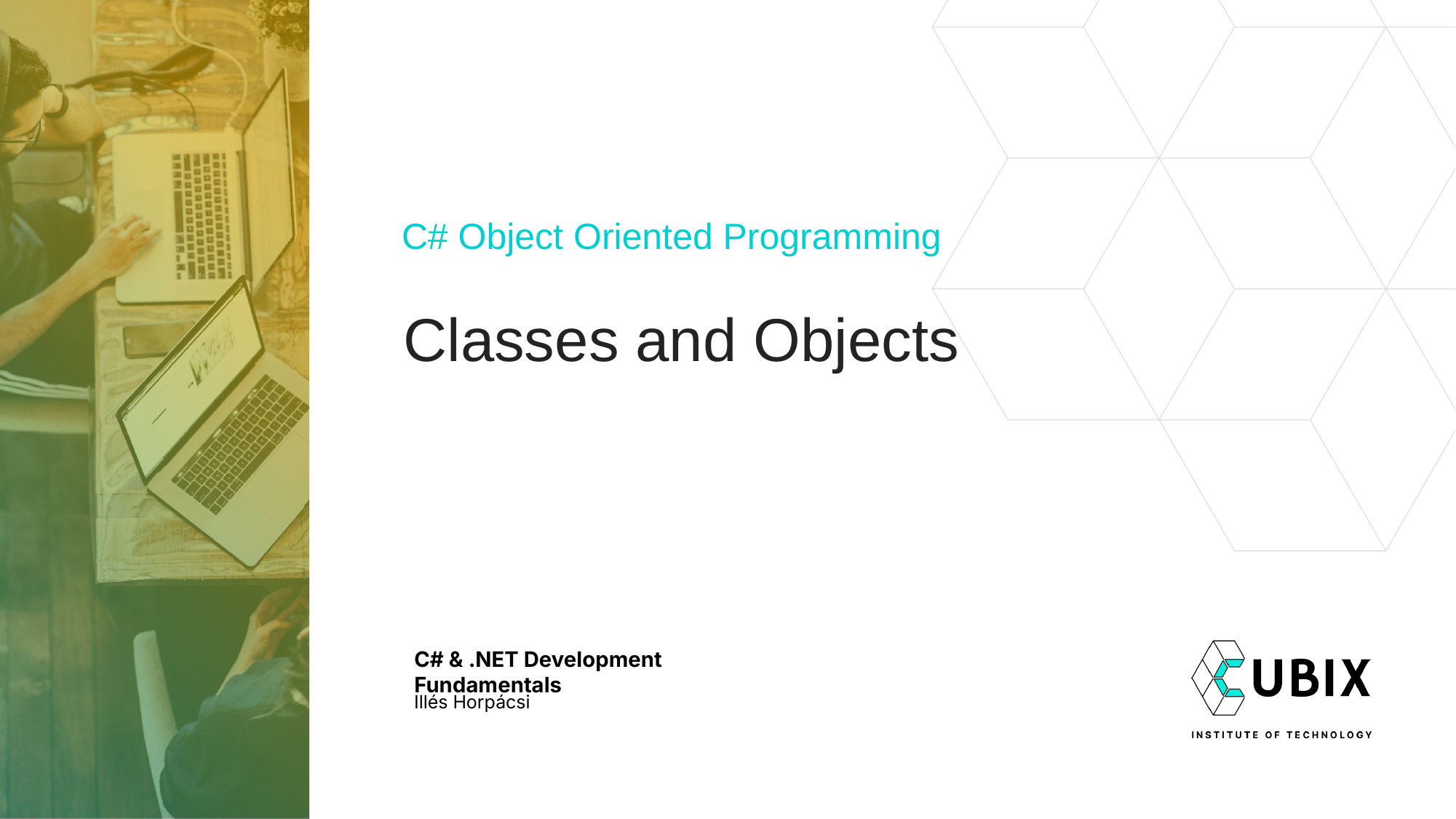

C# Object Oriented Programming
# Classes and Objects
C# & .NET Development Fundamentals
Illés Horpácsi